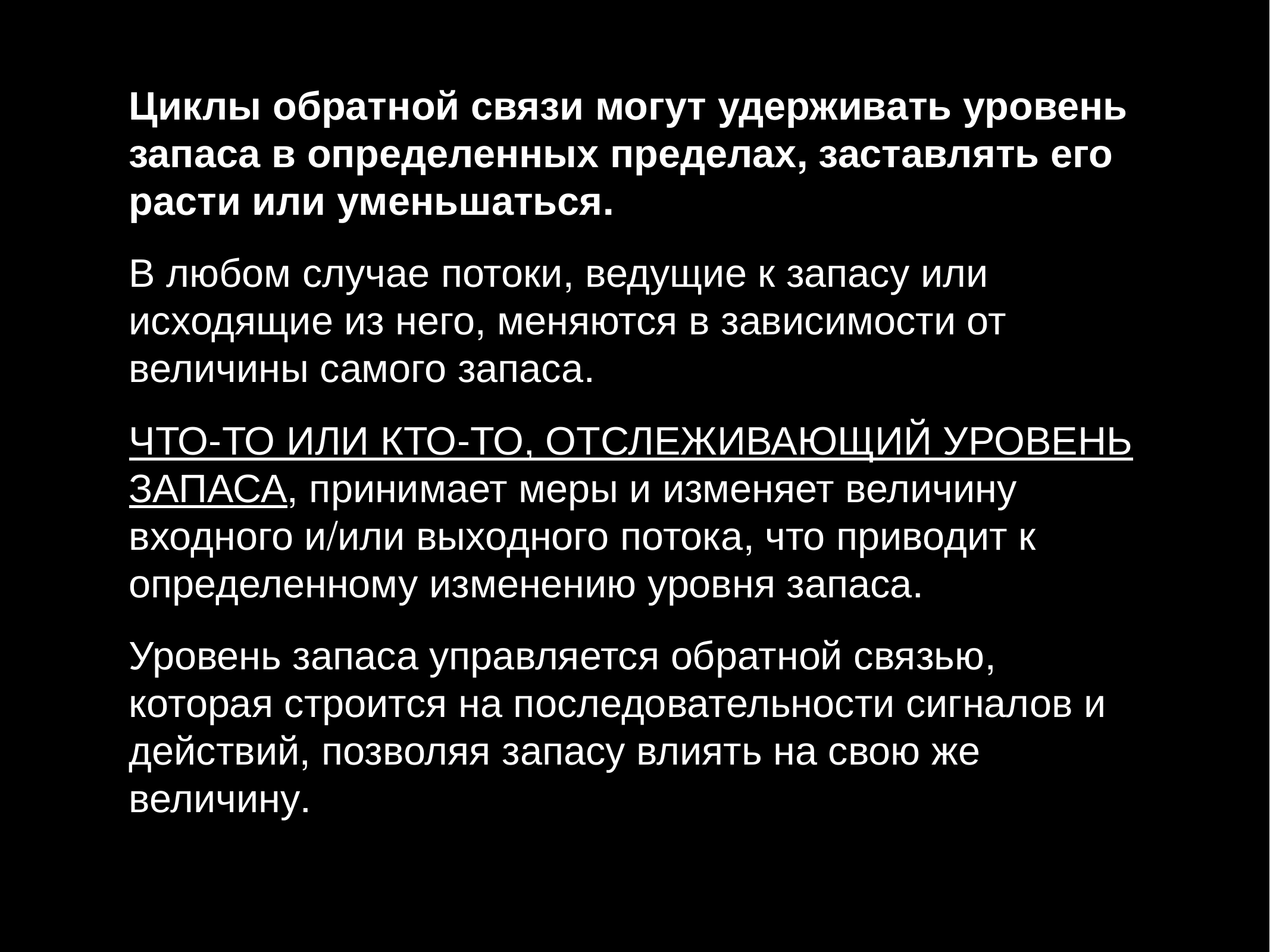

Циклы обратной связи могут удерживать уровень запаса в определенных пределах, заставлять его расти или уменьшаться.
В любом случае потоки, ведущие к запасу или исходящие из него, меняются в зависимости от величины самого запаса.
ЧТО-ТО ИЛИ КТО-ТО, ОТСЛЕЖИВАЮЩИЙ УРОВЕНЬ ЗАПАСА, принимает меры и изменяет величину входного и/или выходного потока, что приводит к определенному изменению уровня запаса.
Уровень запаса управляется обратной связью, которая строится на последовательности сигналов и действий, позволяя запасу влиять на свою же величину.
7